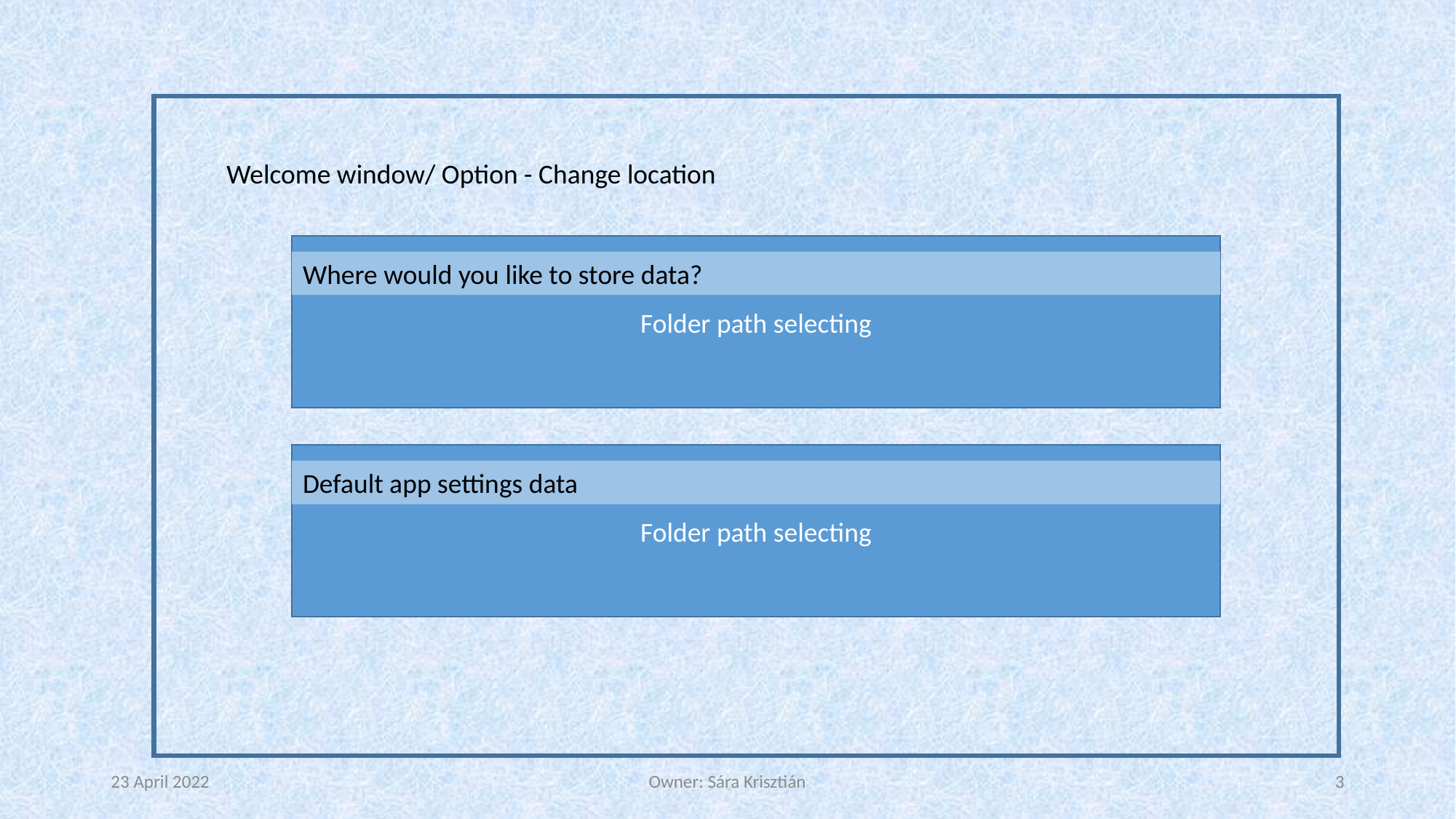

Welcome window/ Option - Change location
Folder path selecting
Where would you like to store data?
Folder path selecting
Default app settings data
23 April 2022
Owner: Sára Krisztián
3